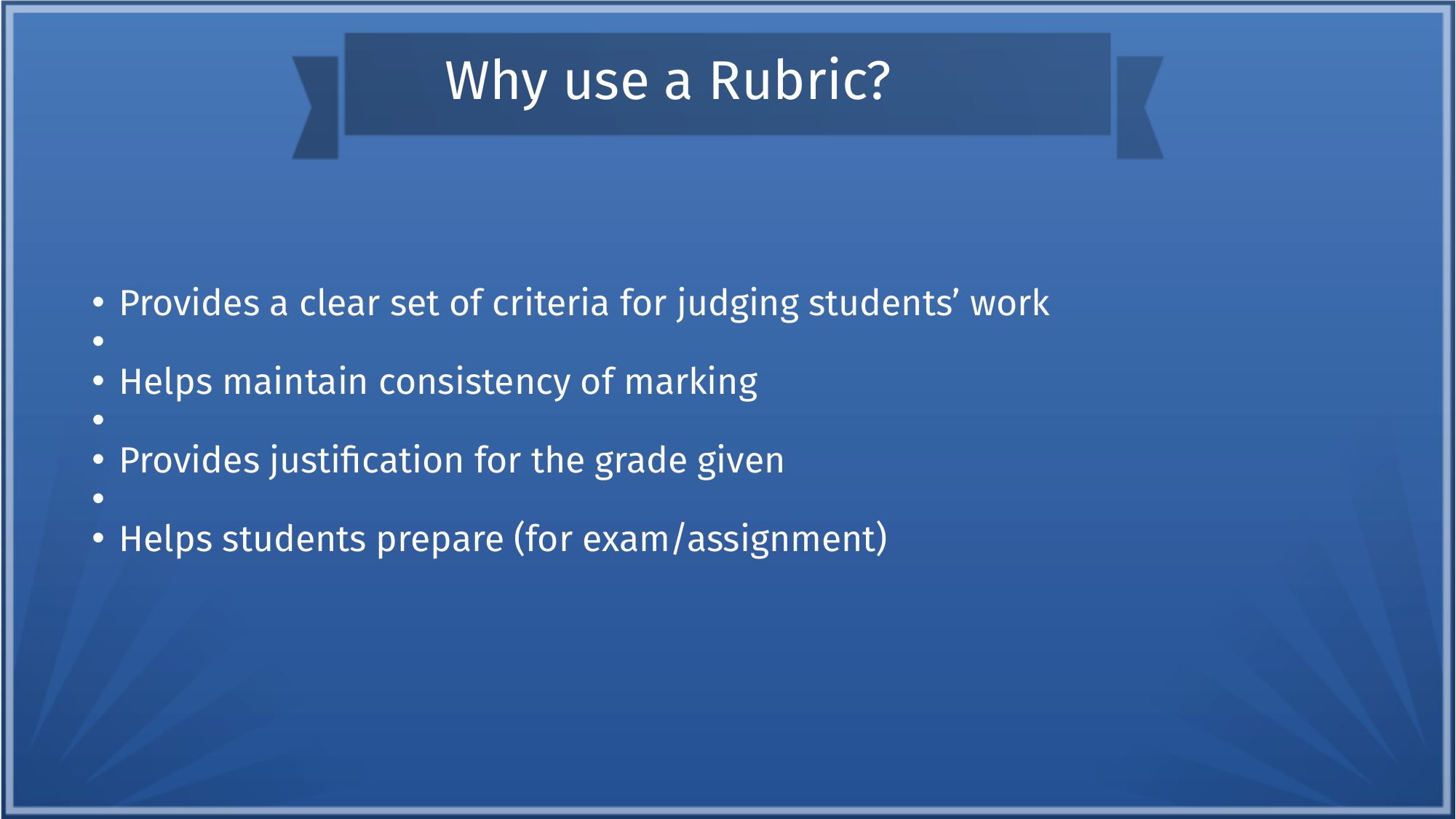

Why use a Rubric?
Provides a clear set of criteria for judging students’ work

Helps maintain consistency of marking

Provides justification for the grade given

Helps students prepare (for exam/assignment)